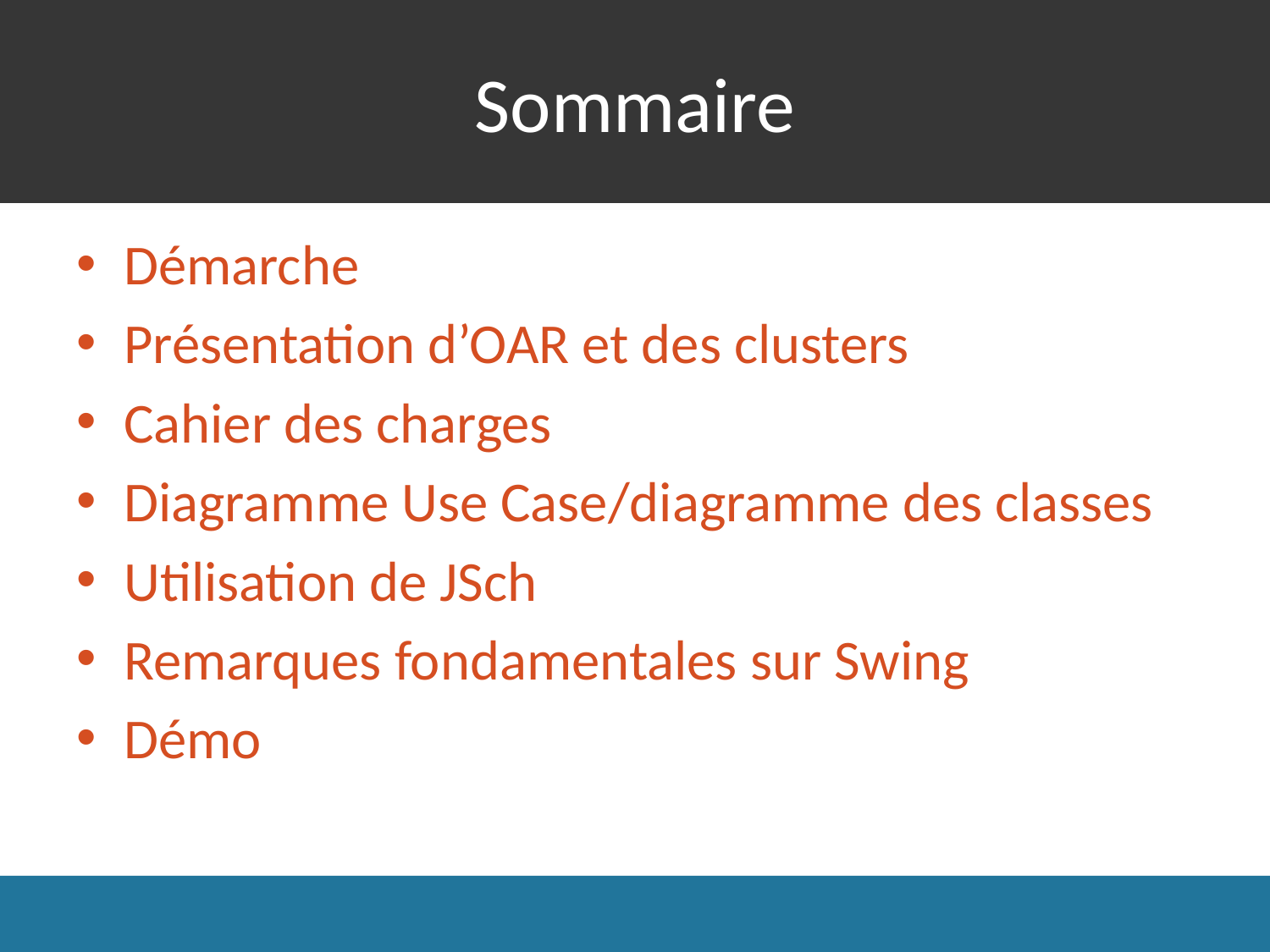

# Sommaire
Démarche
Présentation d’OAR et des clusters
Cahier des charges
Diagramme Use Case/diagramme des classes
Utilisation de JSch
Remarques fondamentales sur Swing
Démo